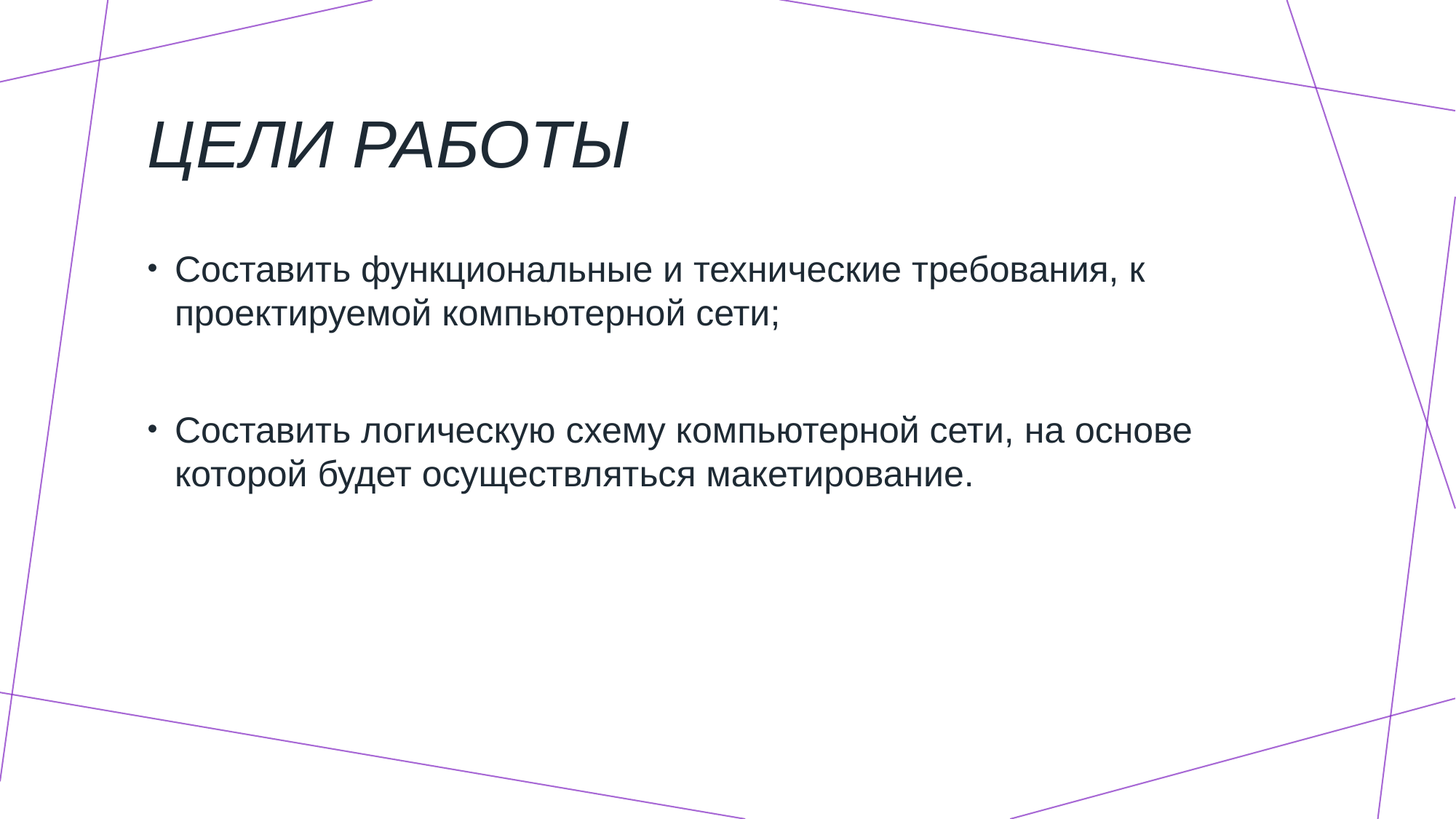

# Цели работы
Составить функциональные и технические требования, к проектируемой компьютерной сети;

Составить логическую схему компьютерной сети, на основе которой будет осуществляться макетирование.